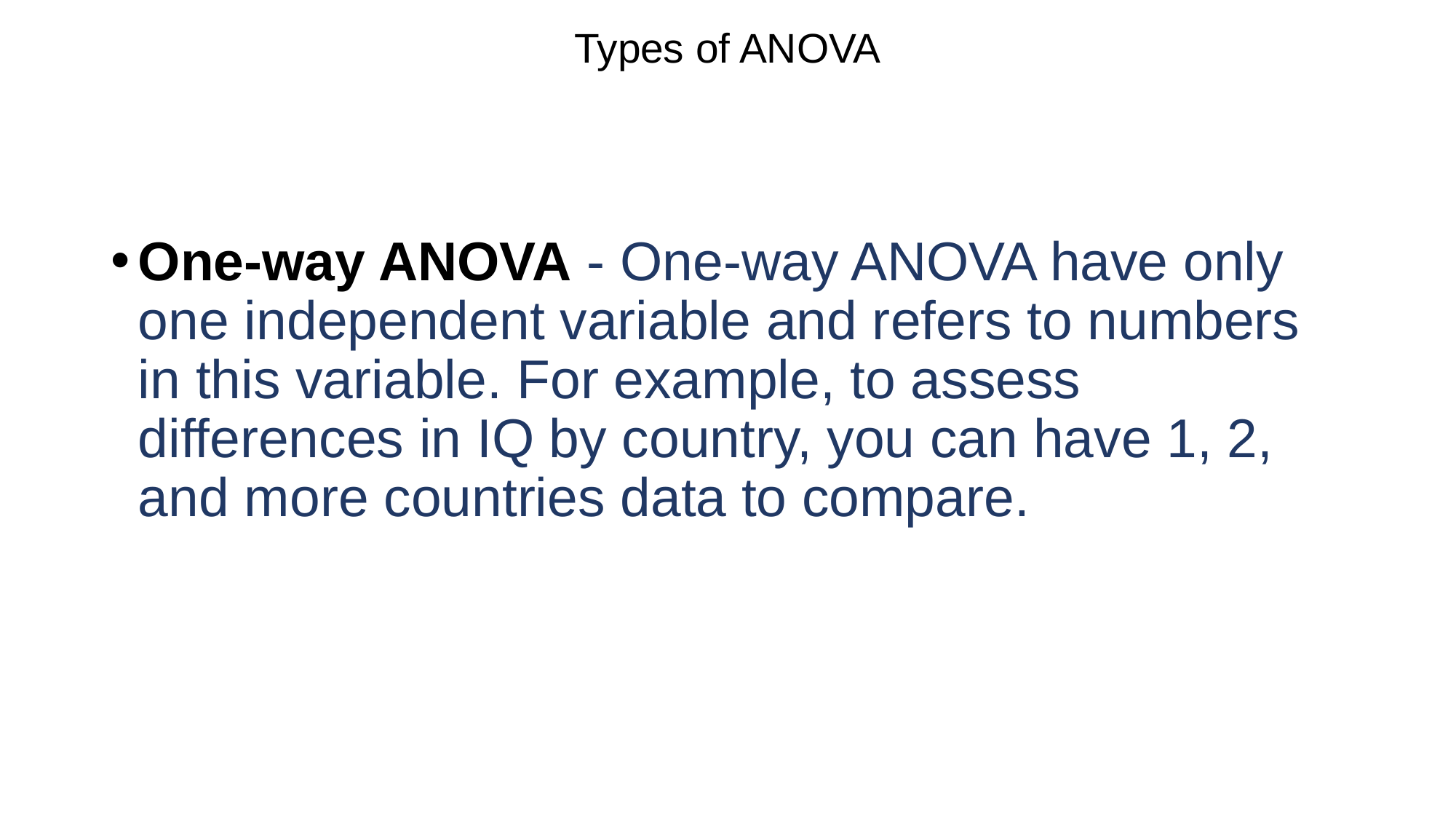

# Types of ANOVA
One-way ANOVA - One-way ANOVA have only one independent variable and refers to numbers in this variable. For example, to assess differences in IQ by country, you can have 1, 2, and more countries data to compare.